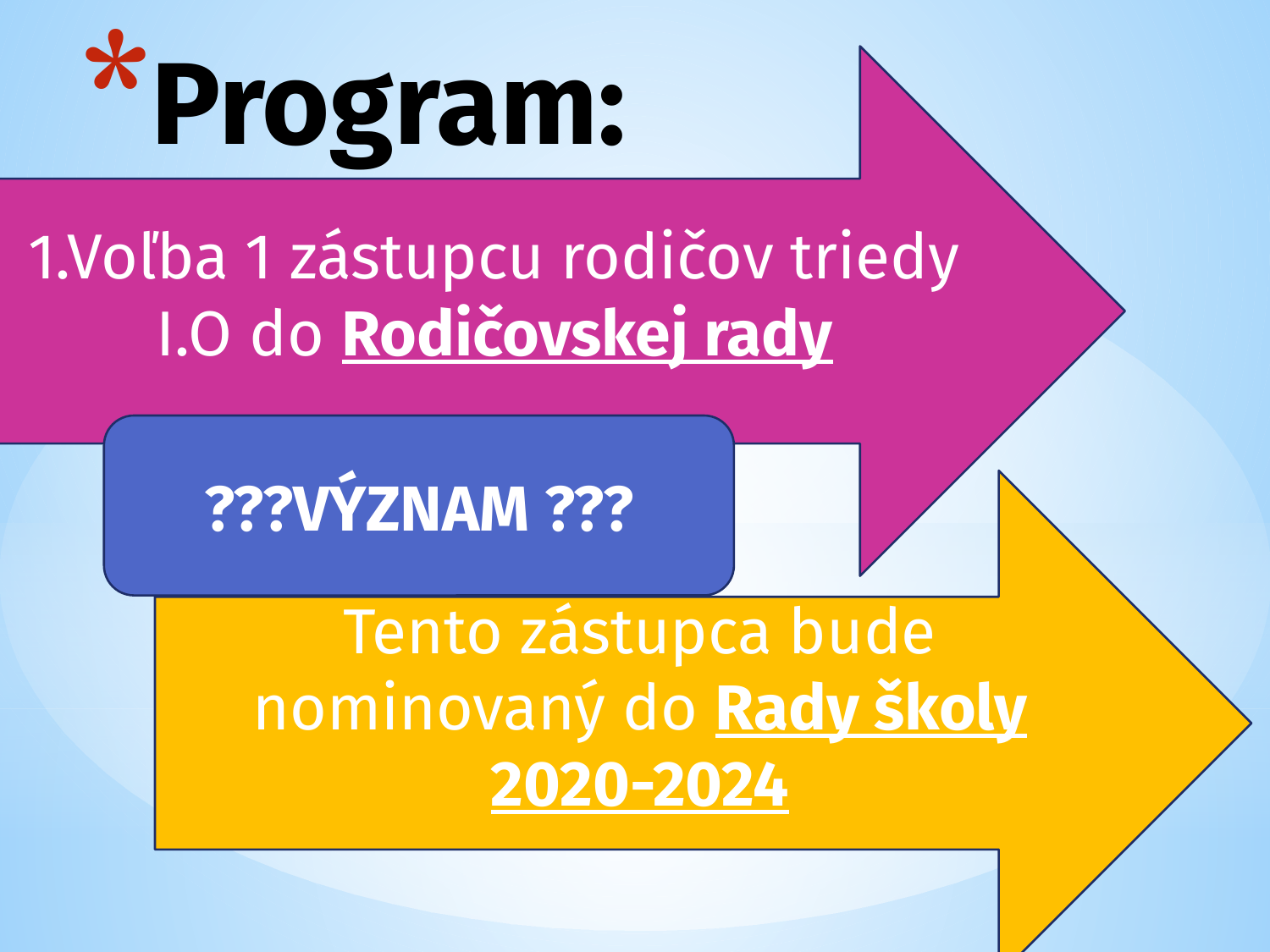

# Program:
1.Voľba 1 zástupcu rodičov triedy I.O do Rodičovskej rady

???VÝZNAM ???
Tento zástupca bude nominovaný do Rady školy 2020-2024